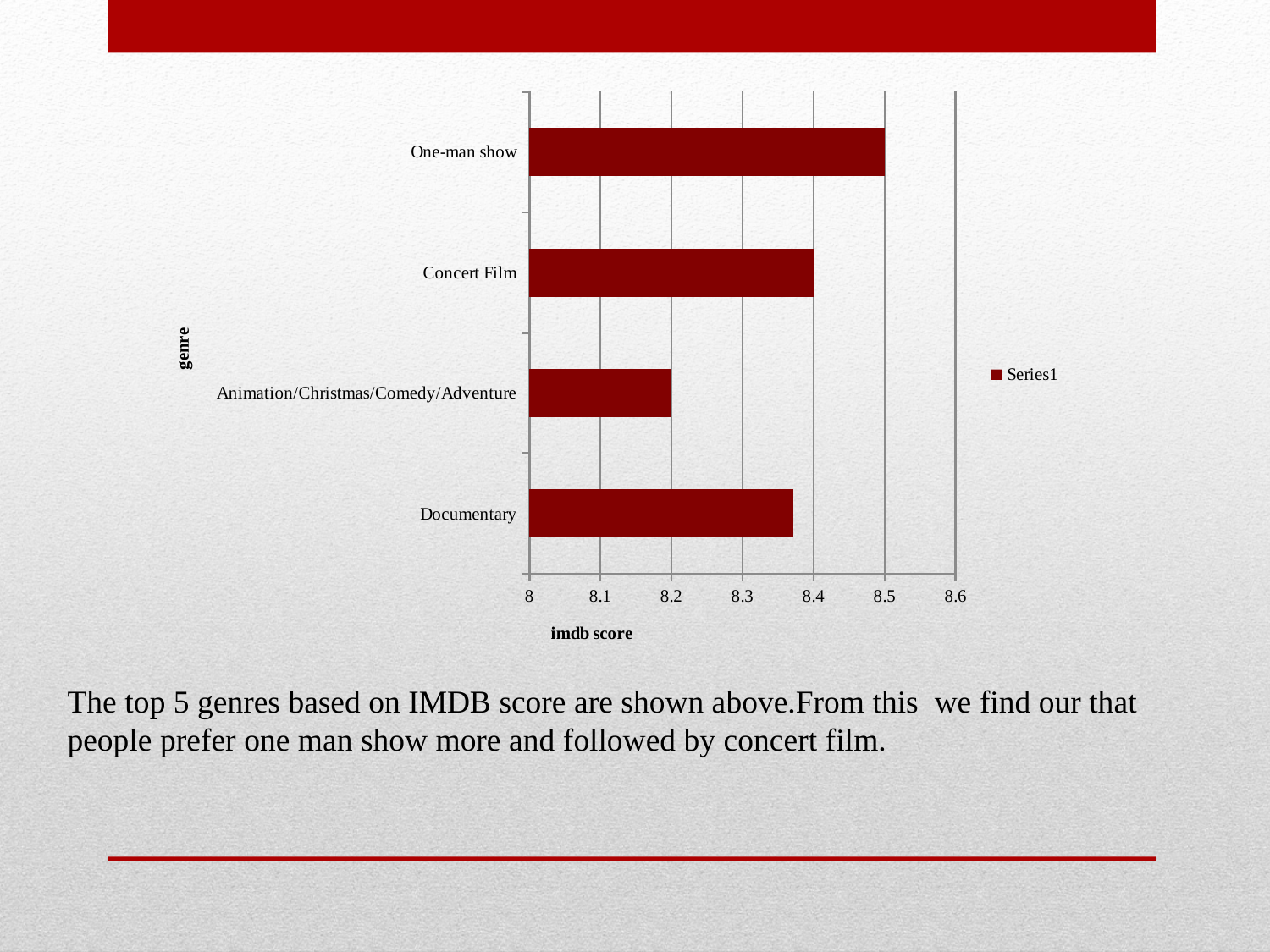

### Chart

| Category |  |
|---|---|
| Documentary | 8.371428571428572 |
| Animation/Christmas/Comedy/Adventure | 8.2 |
| Concert Film | 8.4 |
| One-man show | 8.5 |
The top 5 genres based on IMDB score are shown above.From this  we find our that people prefer one man show more and followed by concert film.